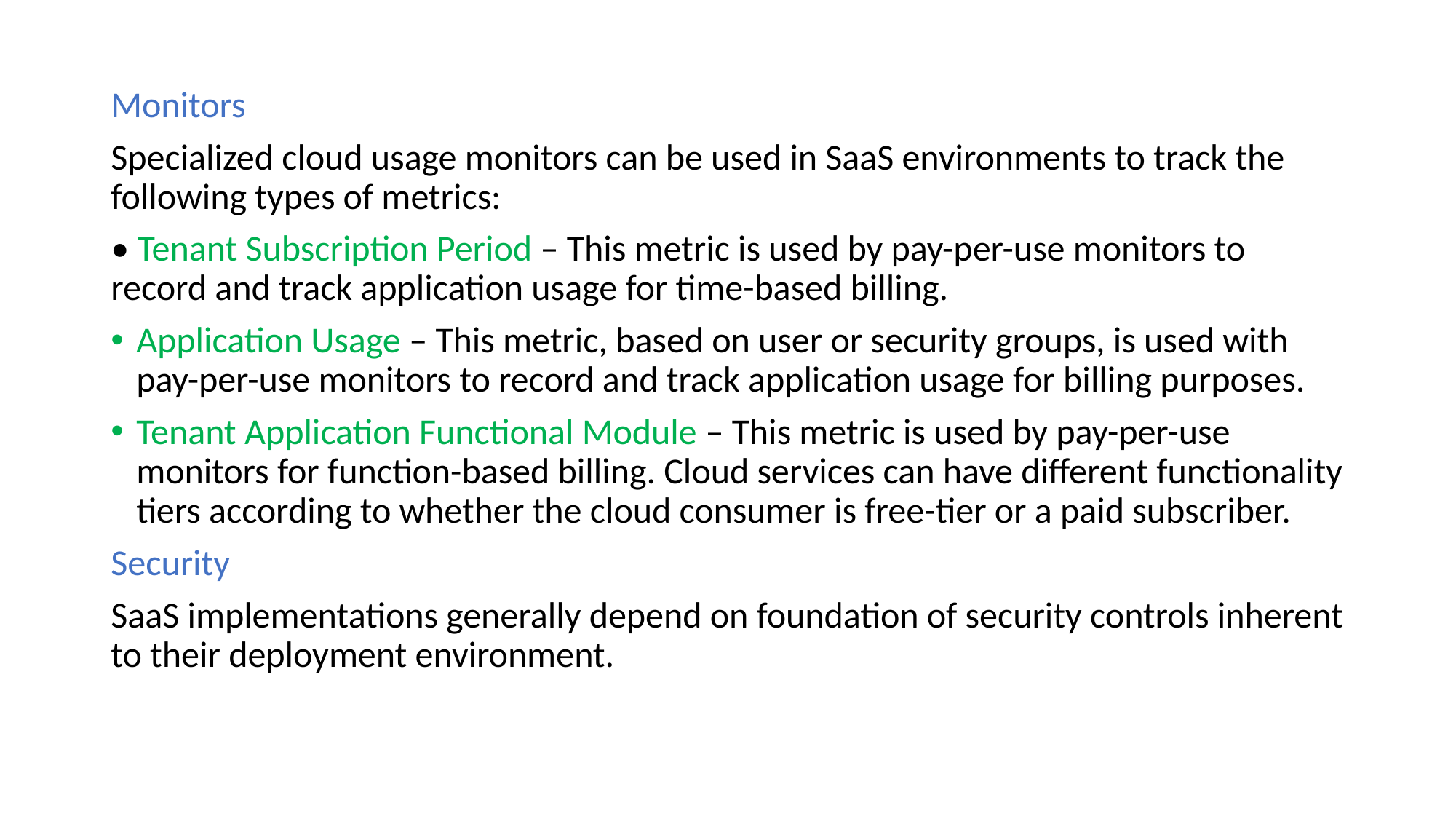

Monitors
Specialized cloud usage monitors can be used in SaaS environments to track the following types of metrics:
• Tenant Subscription Period – This metric is used by pay-per-use monitors to record and track application usage for time-based billing.
Application Usage – This metric, based on user or security groups, is used with pay-per-use monitors to record and track application usage for billing purposes.
Tenant Application Functional Module – This metric is used by pay-per-use monitors for function-based billing. Cloud services can have different functionality tiers according to whether the cloud consumer is free-tier or a paid subscriber.
Security
SaaS implementations generally depend on foundation of security controls inherent to their deployment environment.